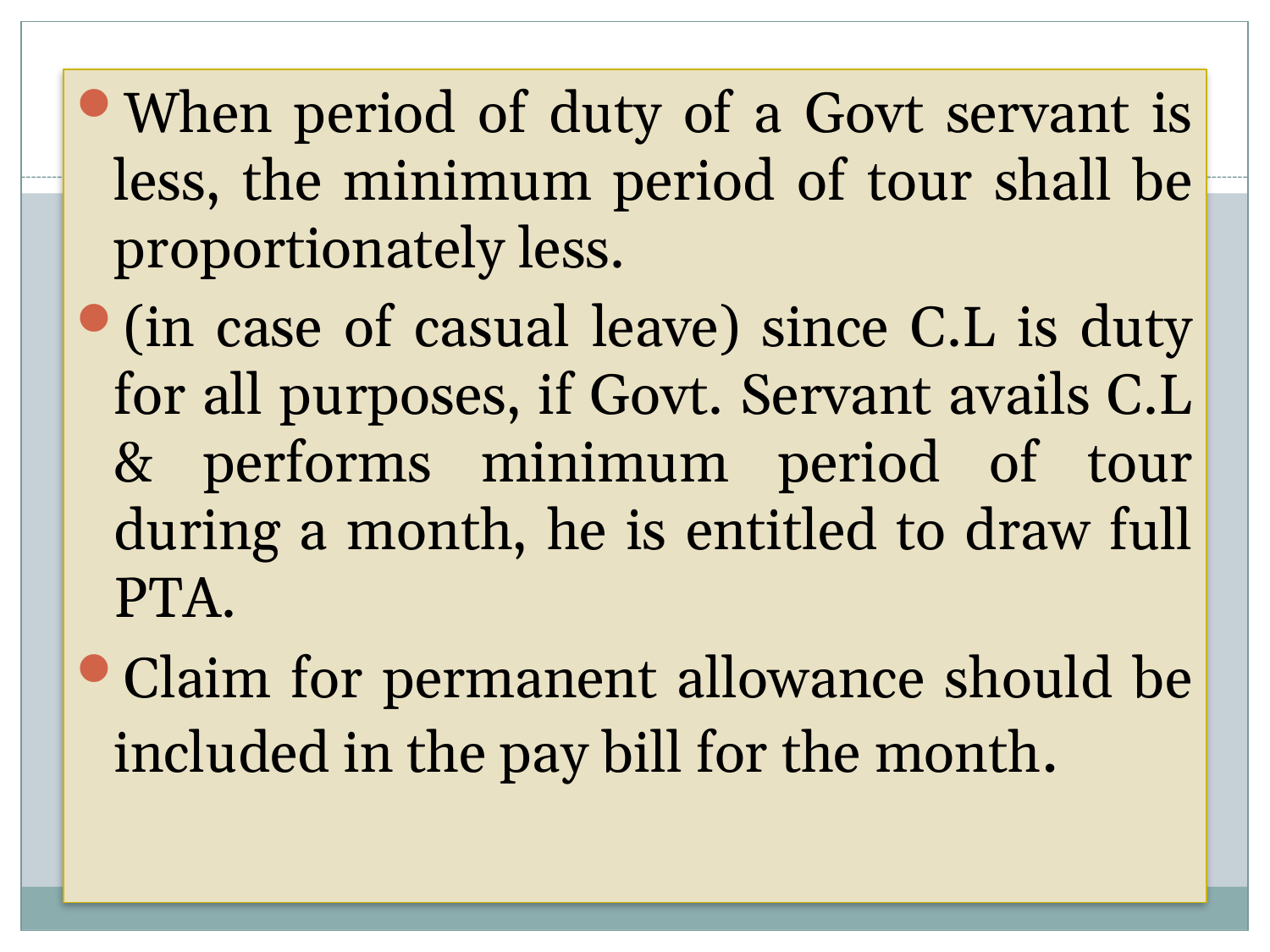

When period of duty of a Govt servant is less, the minimum period of tour shall be proportionately less.
(in case of casual leave) since C.L is duty for all purposes, if Govt. Servant avails C.L & performs minimum period of tour during a month, he is entitled to draw full PTA.
Claim for permanent allowance should be included in the pay bill for the month.